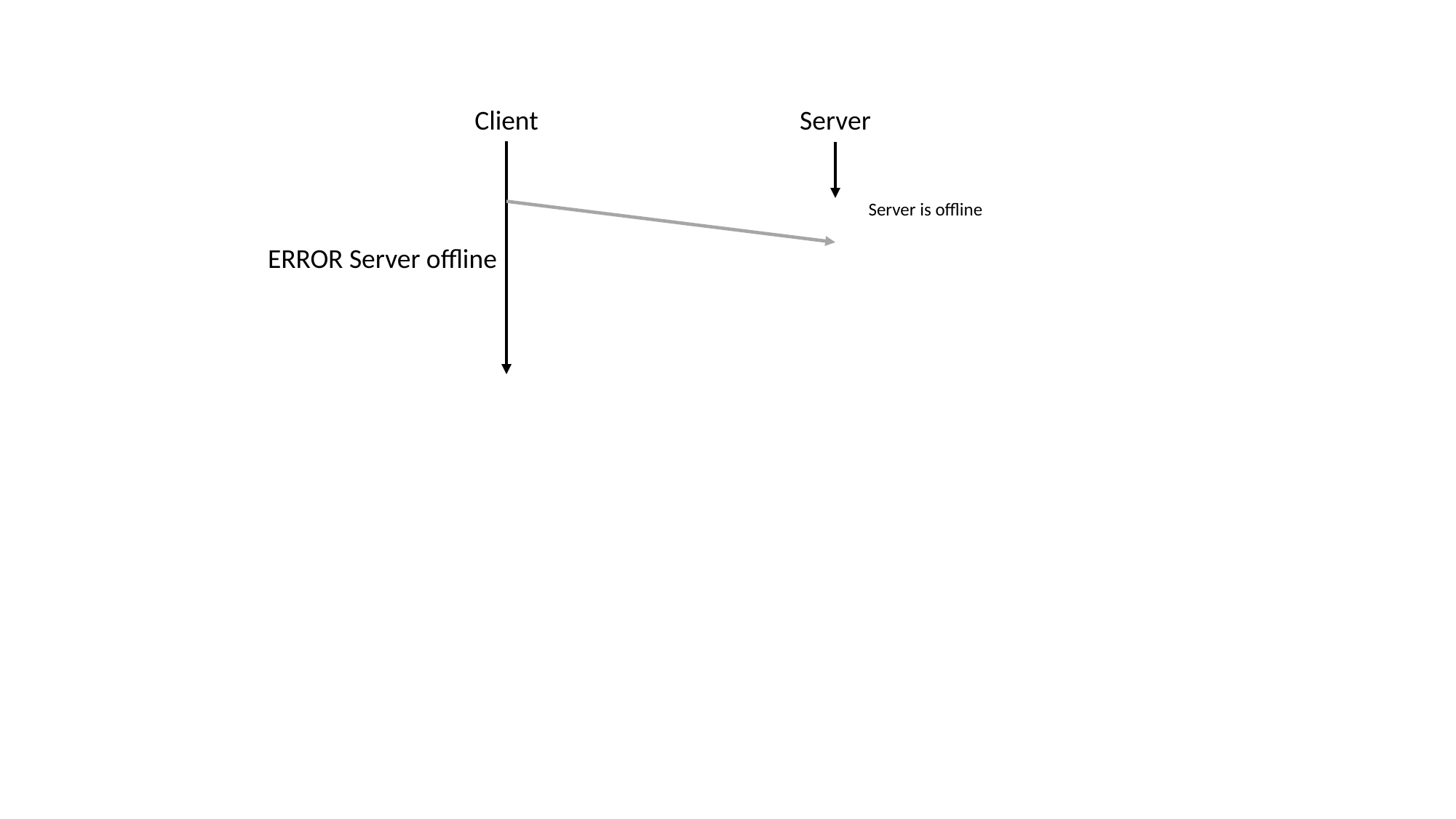

Client
Server
Server is offline
ERROR Server offline